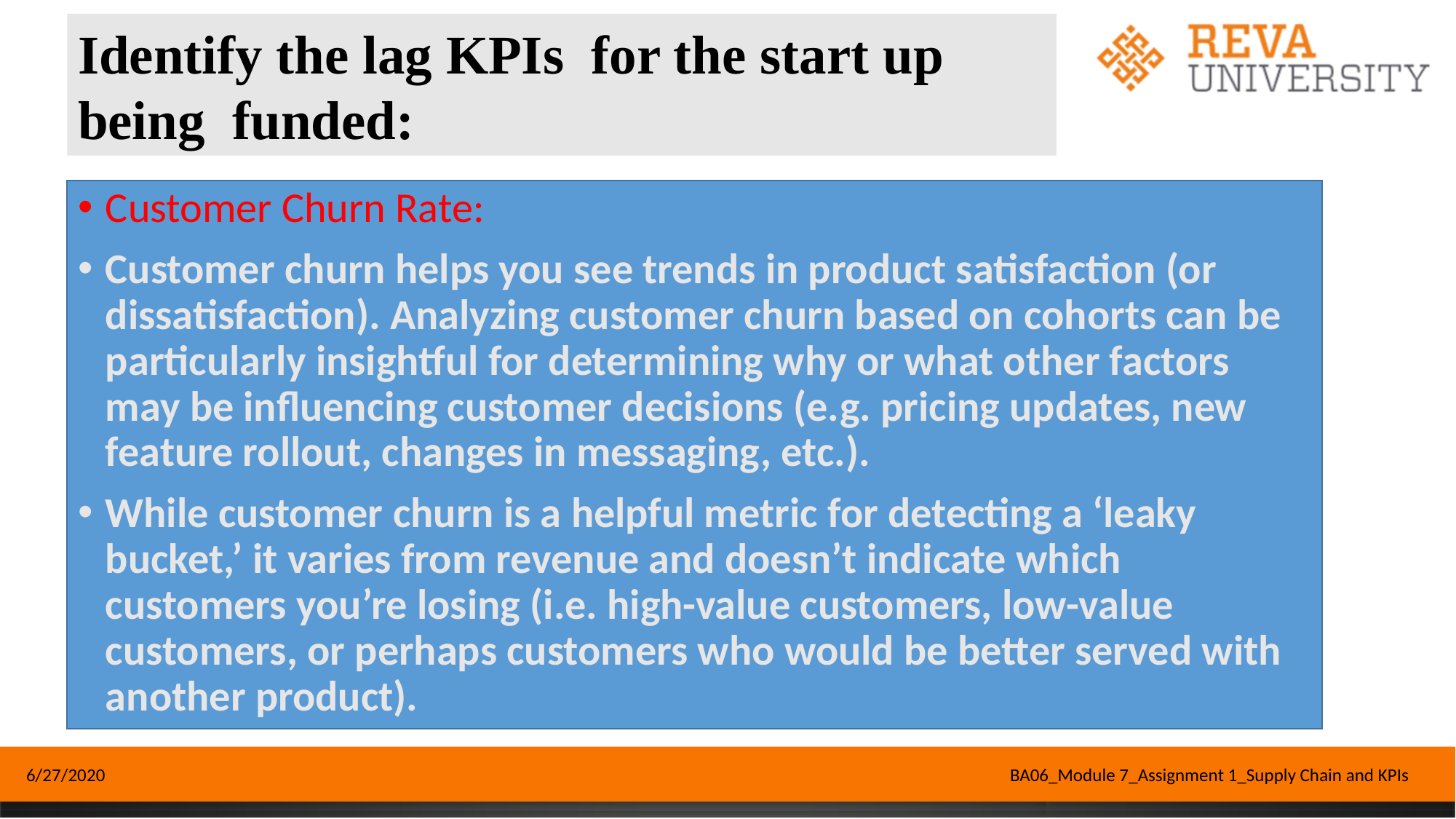

Identify the lag KPIs  for the start up being  funded:
#
Customer Churn Rate:
Customer churn helps you see trends in product satisfaction (or dissatisfaction). Analyzing customer churn based on cohorts can be particularly insightful for determining why or what other factors may be influencing customer decisions (e.g. pricing updates, new feature rollout, changes in messaging, etc.).
While customer churn is a helpful metric for detecting a ‘leaky bucket,’ it varies from revenue and doesn’t indicate which customers you’re losing (i.e. high-value customers, low-value customers, or perhaps customers who would be better served with another product).

6/27/2020
BA06_Module 7_Assignment 1_Supply Chain and KPIs